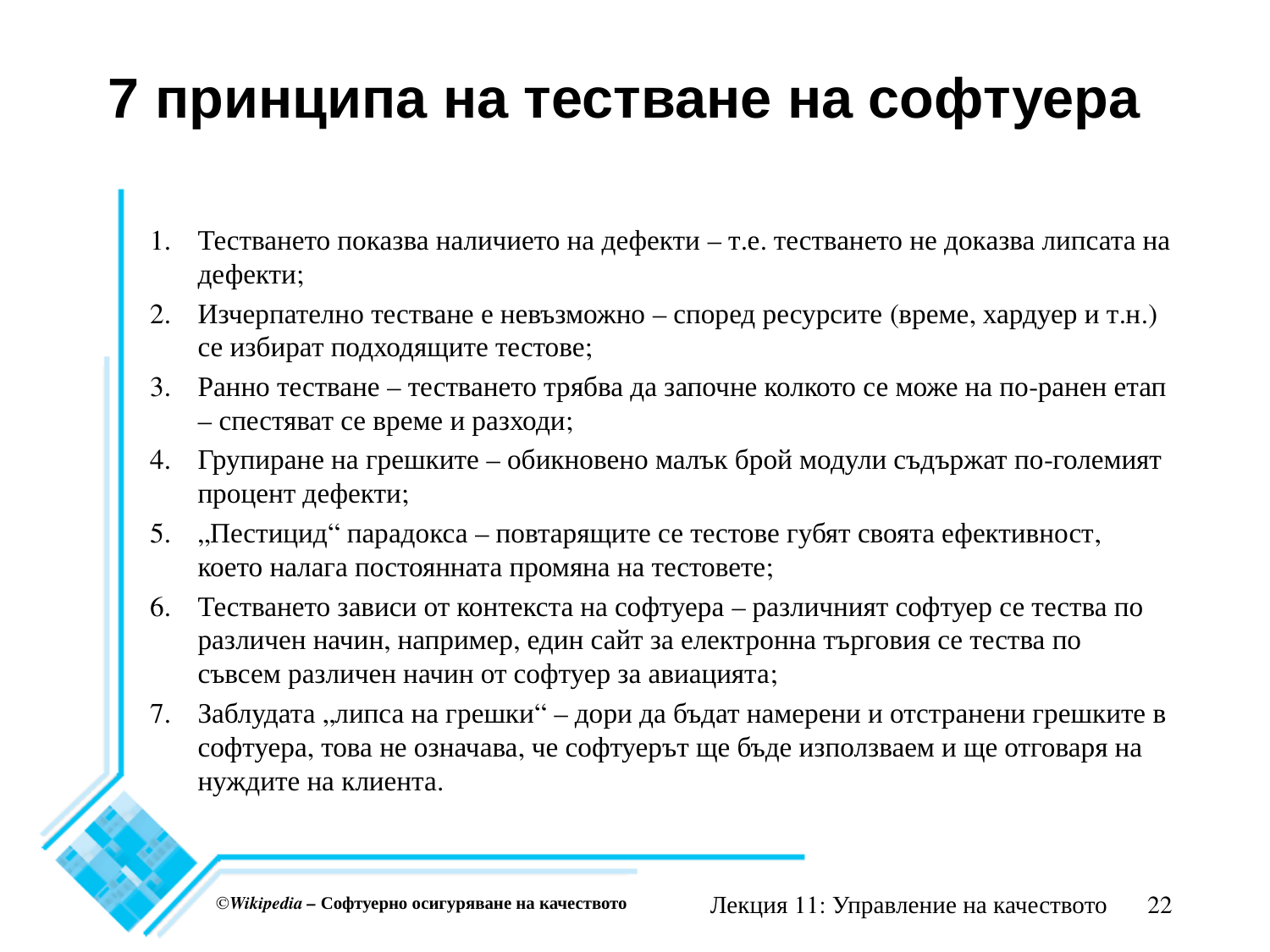

# 7 принципа на тестване на софтуера

Тестването показва наличието на дефекти – т.е. тестването не доказва липсата на дефекти;
Изчерпателно тестване е невъзможно – според ресурсите (време, хардуер и т.н.) се избират подходящите тестове;
Ранно тестване – тестването трябва да започне колкото се може на по-ранен етап – спестяват се време и разходи;
Групиране на грешките – обикновено малък брой модули съдържат по-големият процент дефекти;
„Пестицид“ парадокса – повтарящите се тестове губят своята ефективност, което налага постоянната промяна на тестовете;
Тестването зависи от контекста на софтуера – различният софтуер се тества по различен начин, например, един сайт за електронна търговия се тества по съвсем различен начин от софтуер за авиацията;
Заблудата „липса на грешки“ – дори да бъдат намерени и отстранени грешките в софтуера, това не означава, че софтуерът ще бъде използваем и ще отговаря на нуждите на клиента.

Лекция 11: Управление на качеството
22
©Wikipedia – Софтуерно осигуряване на качеството